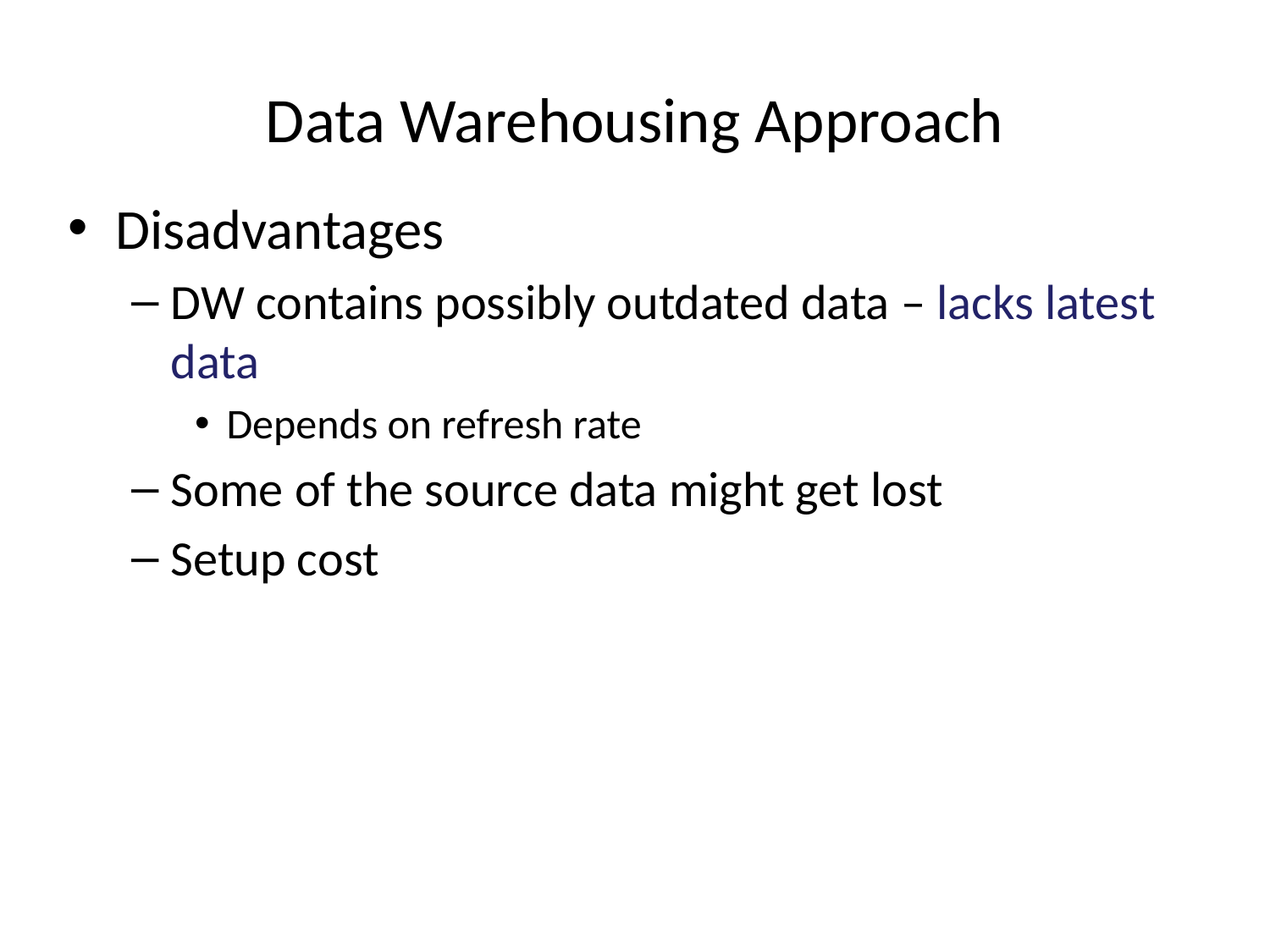

# Data Warehousing Approach
Disadvantages
DW contains possibly outdated data – lacks latest data
Depends on refresh rate
Some of the source data might get lost
Setup cost